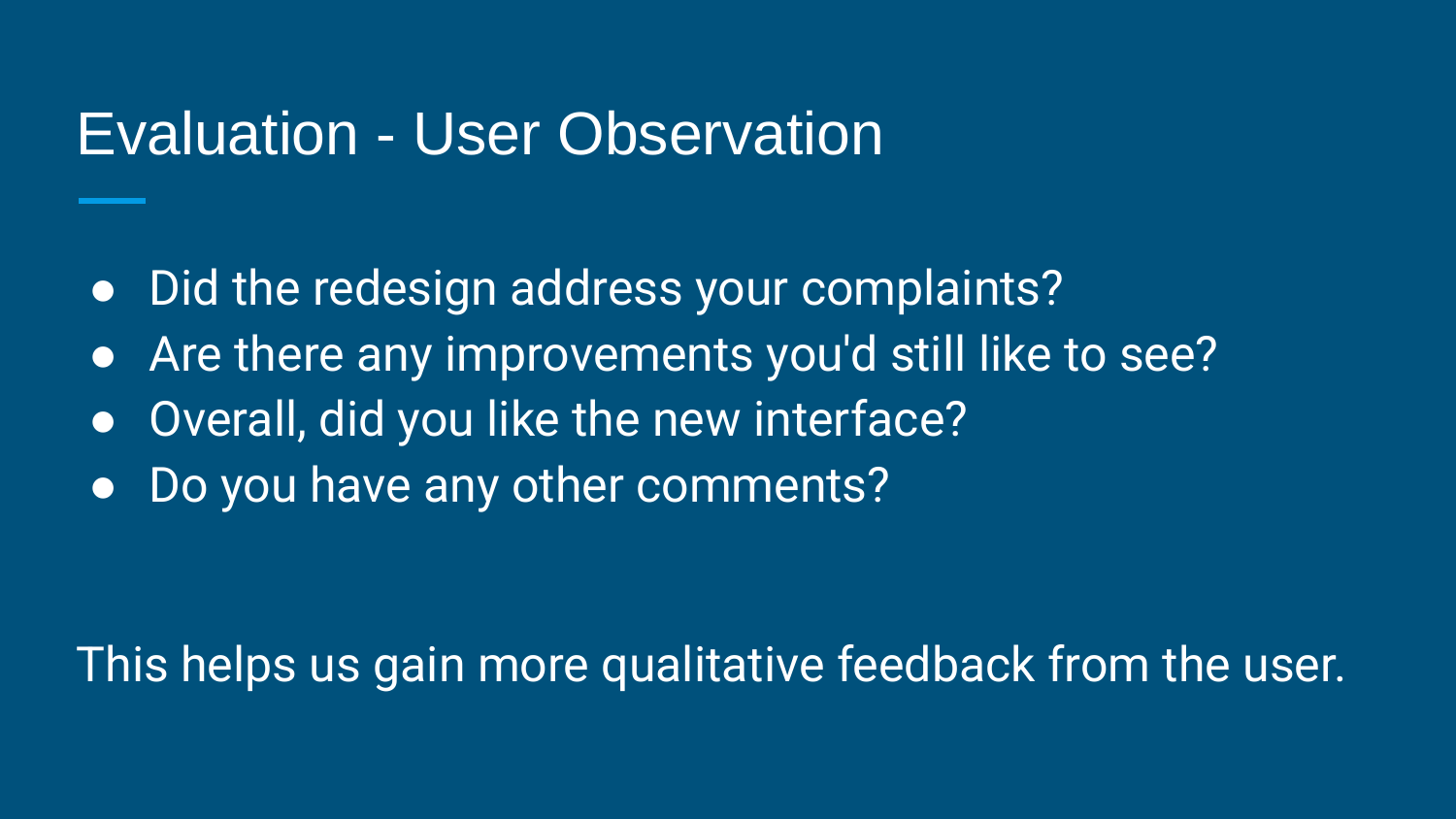

# Evaluation - User Observation
Did the redesign address your complaints?
Are there any improvements you'd still like to see?
Overall, did you like the new interface?
Do you have any other comments?

This helps us gain more qualitative feedback from the user.